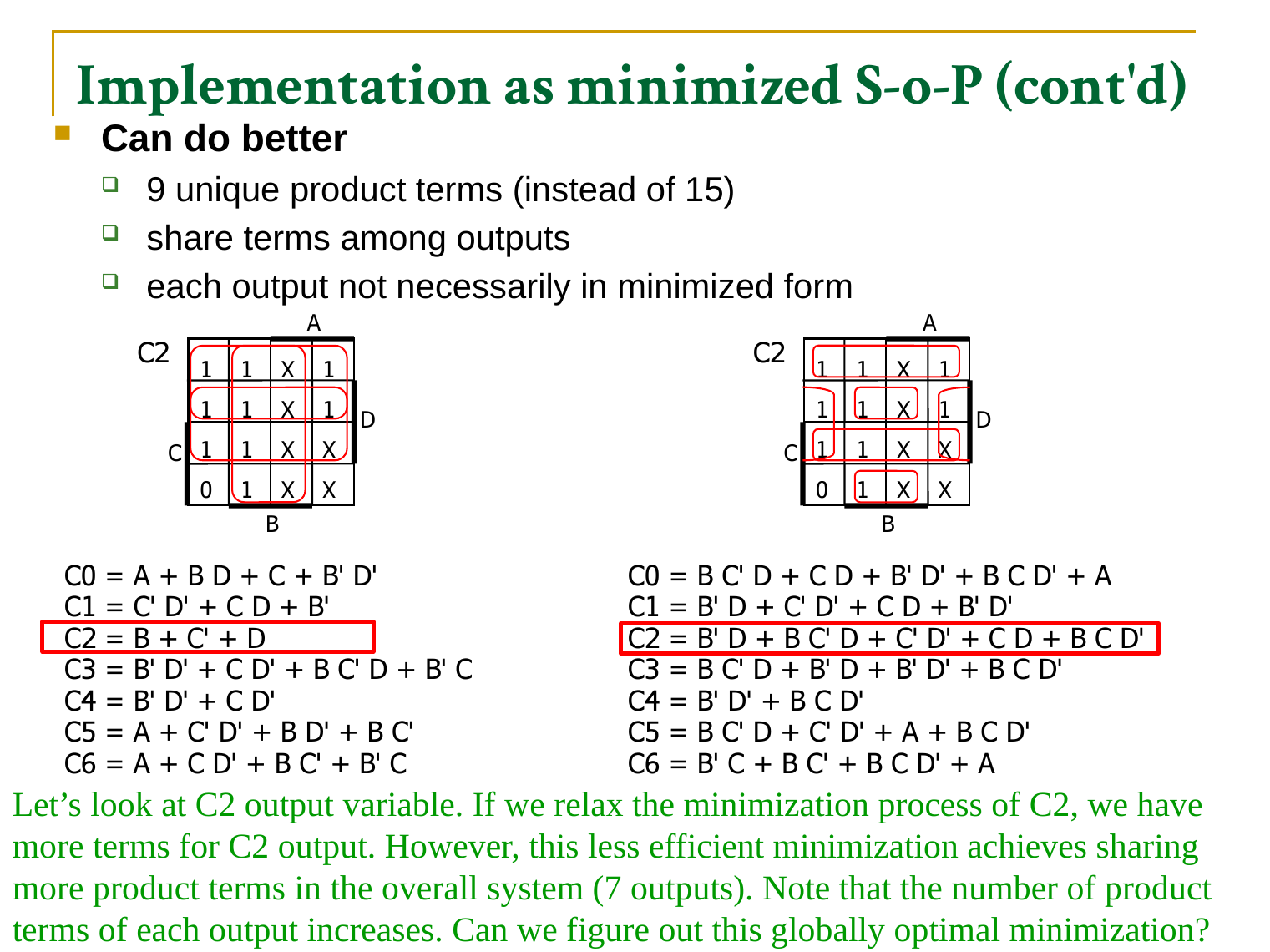

# Implementation as minimized S-o-P (cont'd)
Can do better
9 unique product terms (instead of 15)
share terms among outputs
each output not necessarily in minimized form
A

1    1    X    1
1    1    X    1
1    1    X    X
0    1    X    X

D

C

B

A

1    1    X    1
1    1    X    1
1    1    X    X
0    1    X    X

D

C

B
C2
C2

C0 = A + B D + C + B' D'
C1 = C' D' + C D + B'
C2 = B + C' + D
C3 = B' D' + C D' + B C' D + B' C
C4 = B' D' + C D'
C5 = A + C' D' + B D' + B C'
C6 = A + C D' + B C' + B' C
C0 = B C' D + C D + B' D' + B C D' + A
C1 = B' D + C' D' + C D + B' D'
C2 = B' D + B C' D + C' D' + C D + B C D'
C3 = B C' D + B' D + B' D' + B C D'
C4 = B' D' + B C D'
C5 = B C' D + C' D' + A + B C D'
C6 = B' C + B C' + B C D' + A

Let’s look at C2 output variable. If we relax the minimization process of C2, we have more terms for C2 output. However, this less efficient minimization achieves sharing more product terms in the overall system (7 outputs). Note that the number of product terms of each output increases. Can we figure out this globally optimal minimization?
V - Combinational Logic Case Studies
9
© Copyright 2004, Gaetano Borriello and Randy H. Katz